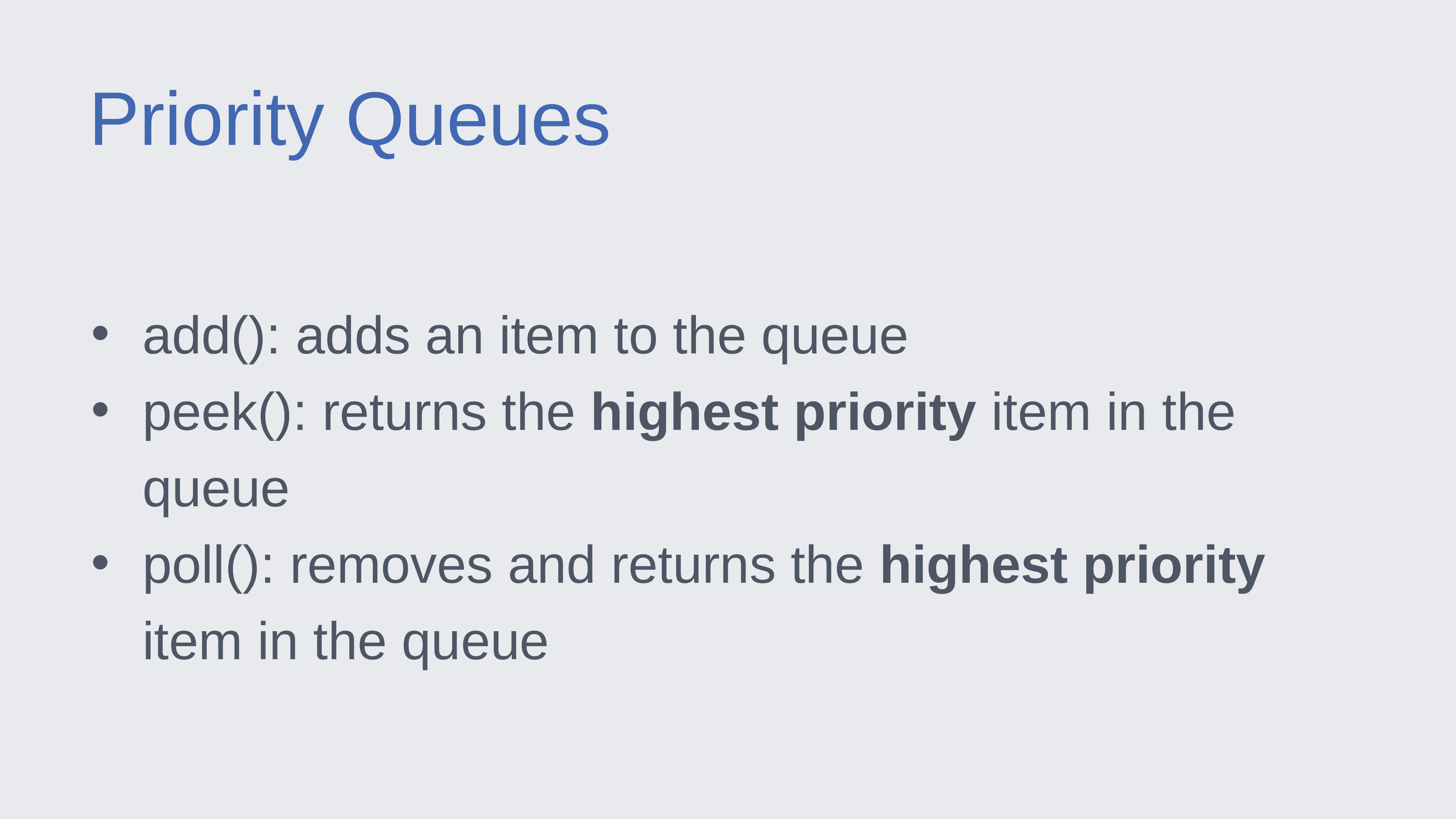

Priority Queues

add(): adds an item to the queue
peek(): returns the highest priority item in the queue
poll(): removes and returns the highest priority item in the queue